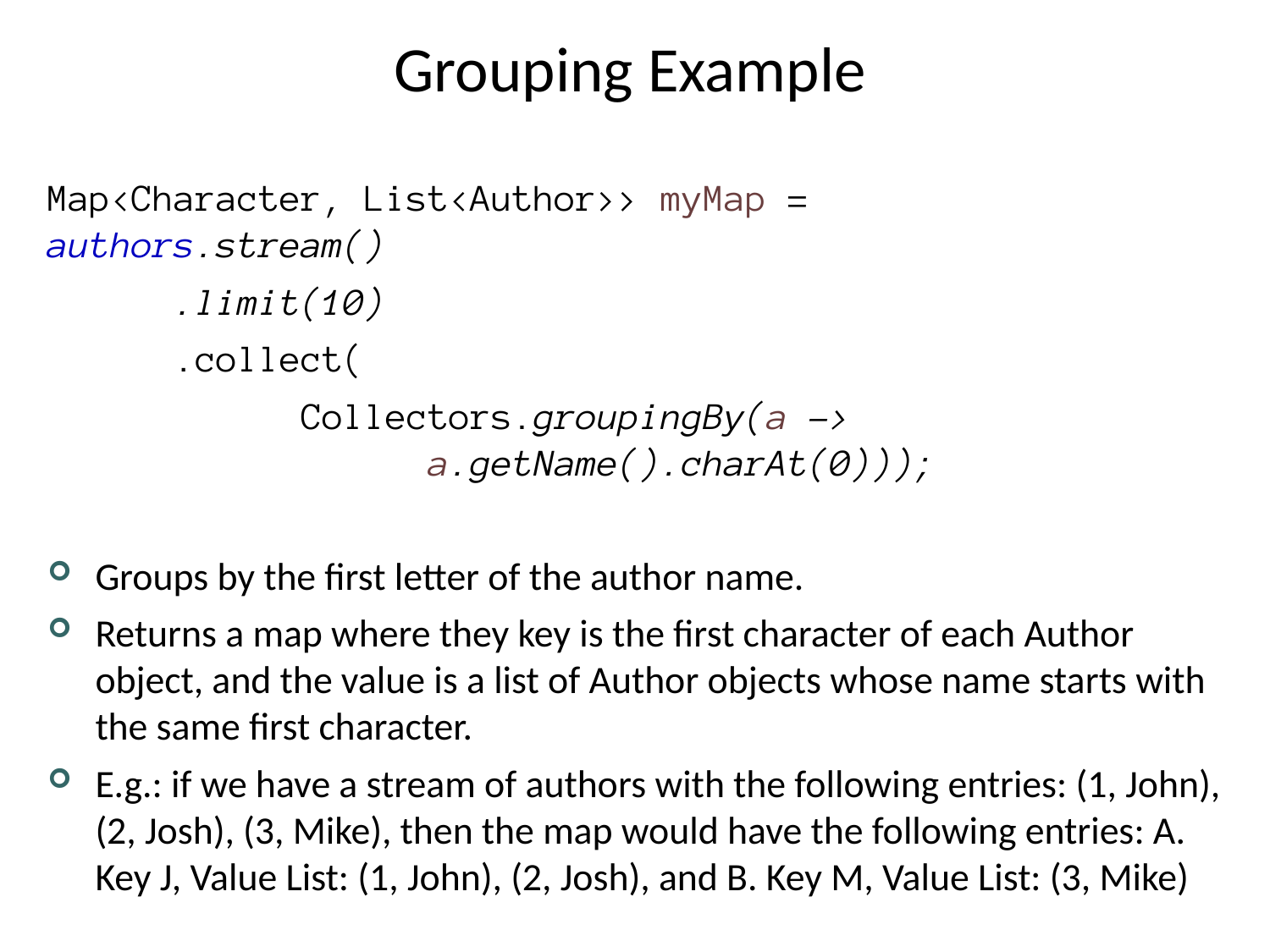

# Grouping Example
Map<Character, List<Author>> myMap = 	authors.stream()
	.limit(10)
	.collect(
		Collectors.groupingBy(a ->
			a.getName().charAt(0)));

Groups by the first letter of the author name.
Returns a map where they key is the first character of each Author object, and the value is a list of Author objects whose name starts with the same first character.
E.g.: if we have a stream of authors with the following entries: (1, John), (2, Josh), (3, Mike), then the map would have the following entries: A. Key J, Value List: (1, John), (2, Josh), and B. Key M, Value List: (3, Mike)